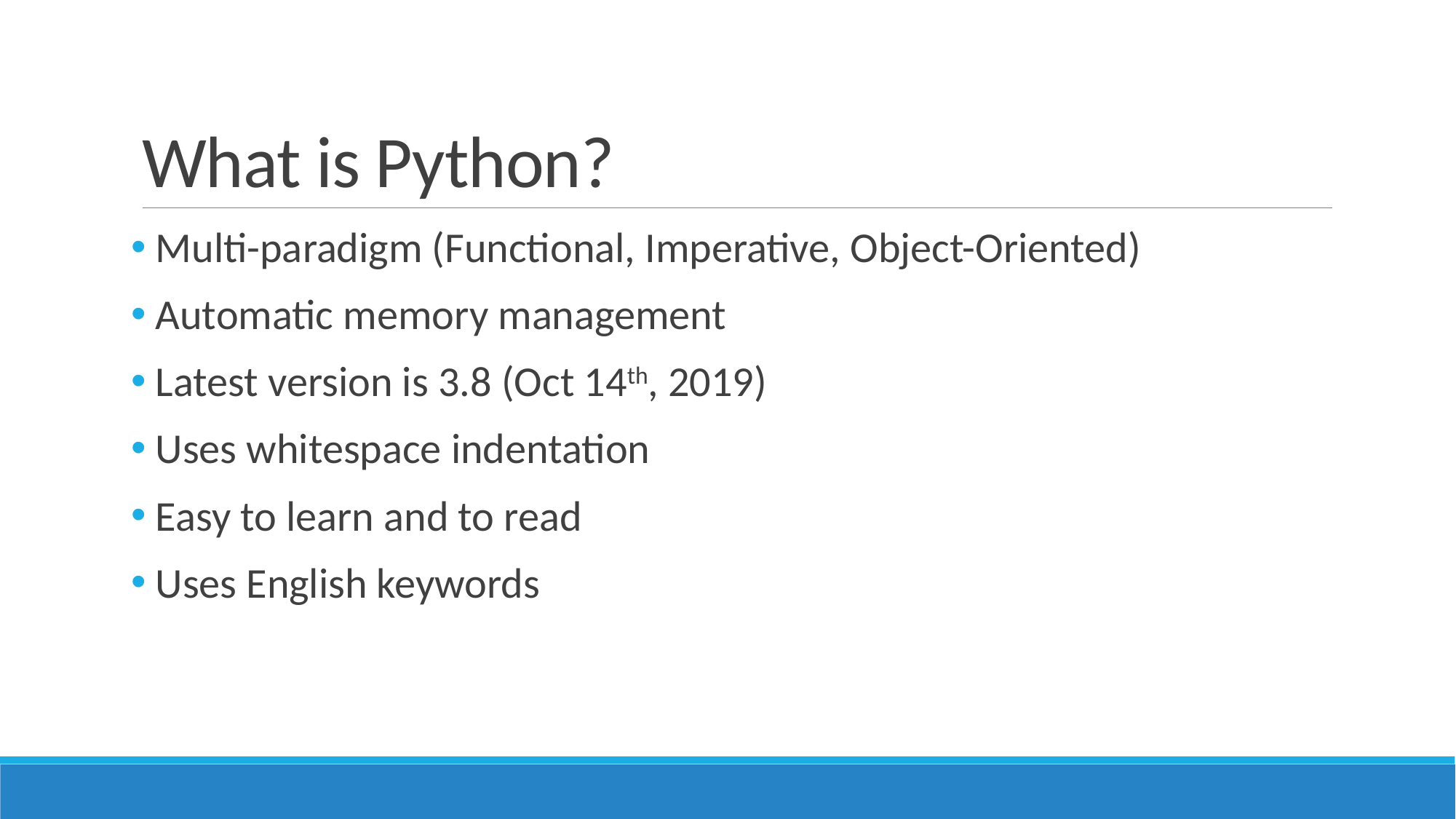

# What is Python?
 Multi-paradigm (Functional, Imperative, Object-Oriented)
 Automatic memory management
 Latest version is 3.8 (Oct 14th, 2019)
 Uses whitespace indentation
 Easy to learn and to read
 Uses English keywords